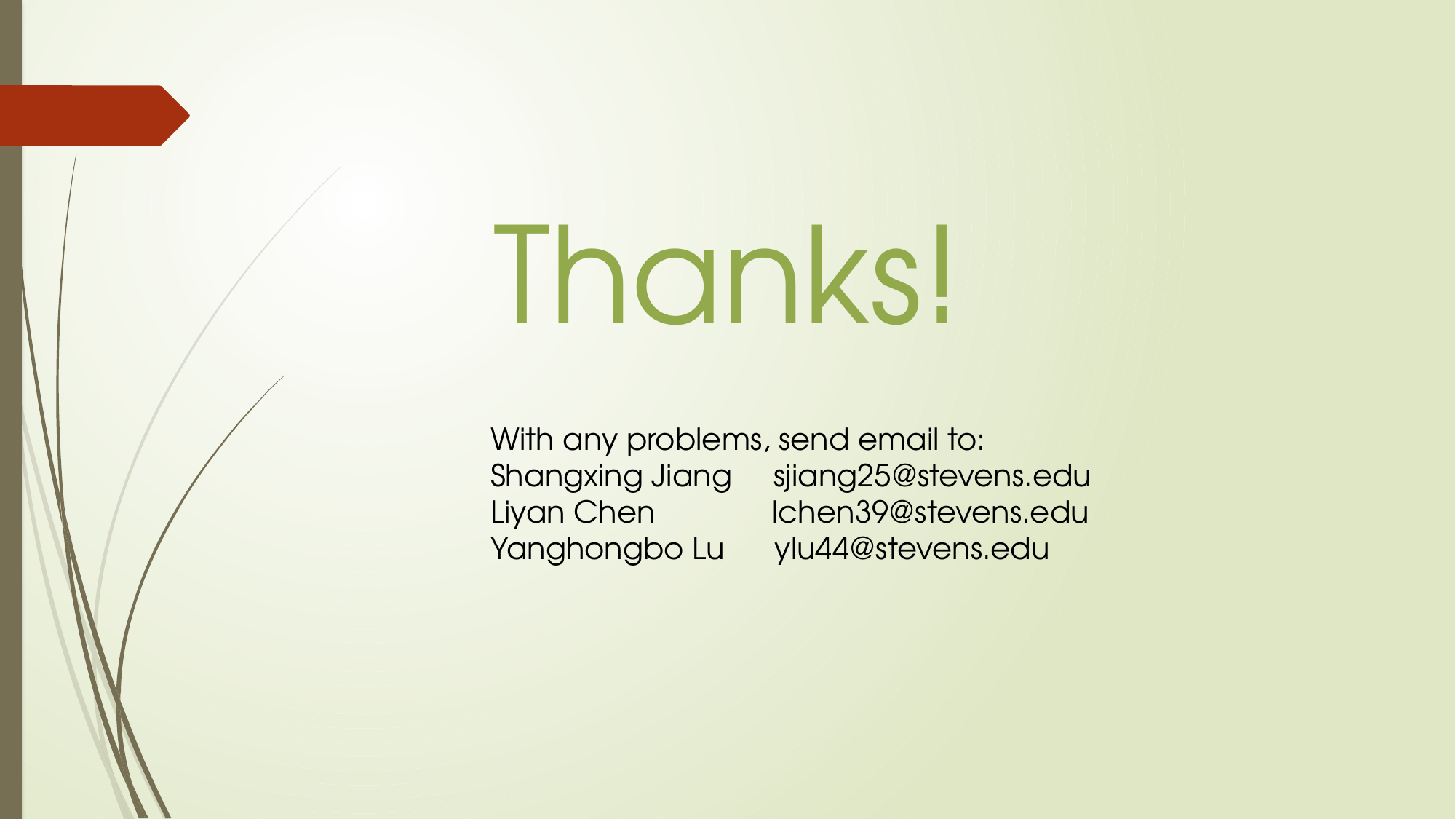

Thanks!
With any problems, send email to:
Shangxing Jiang     sjiang25@stevens.edu
Liyan Chen              lchen39@stevens.edu
Yanghongbo Lu      ylu44@stevens.edu